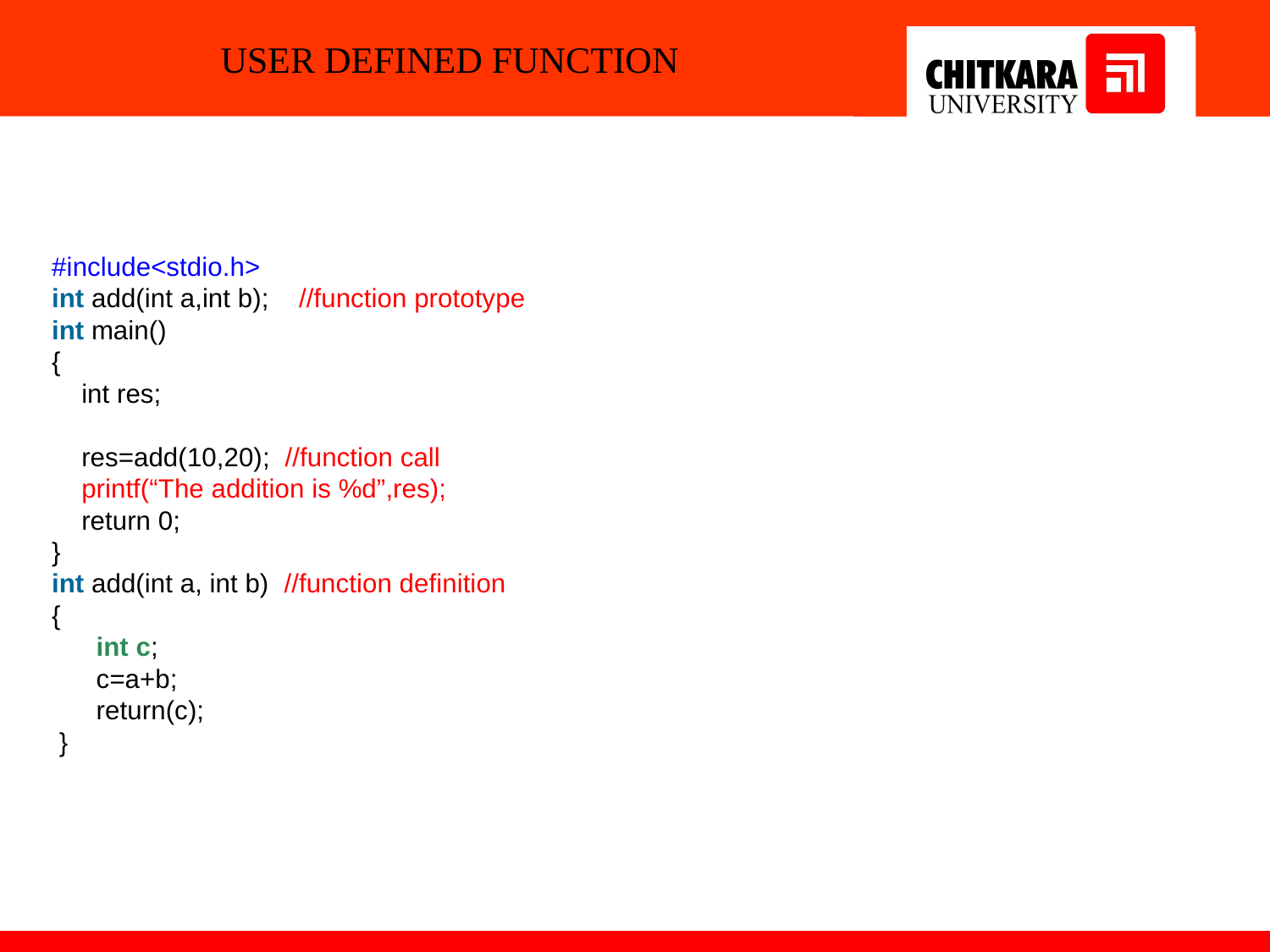

# USER DEFINED FUNCTION
#include<stdio.h>
int add(int a,int b);    //function prototype
int main()
{
    int res;

    res=add(10,20);  //function call
    printf(“The addition is %d”,res);
    return 0;
}
int add(int a, int b)  //function definition
{
      int c;
      c=a+b;
      return(c);
 }